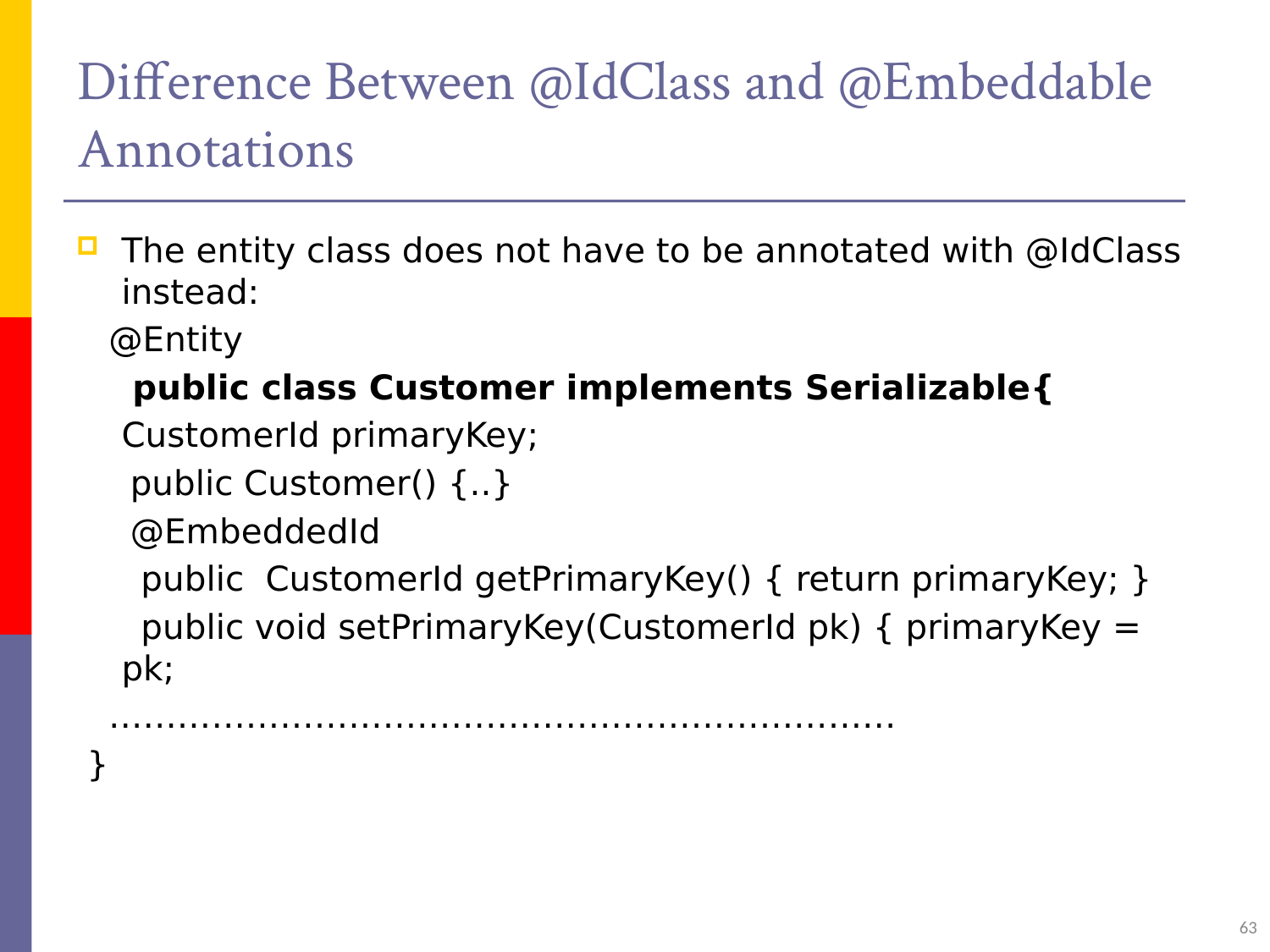

# Difference Between @IdClass and @Embeddable Annotations
The entity class does not have to be annotated with @IdClass instead:
   @Entity
	 public class Customer implements Serializable{
	CustomerId primaryKey;
     public Customer() {..}
     @EmbeddedId
      public  CustomerId getPrimaryKey() { return primaryKey; }
      public void setPrimaryKey(CustomerId pk) { primaryKey = pk;
   ……………………………………………………………
 }

63